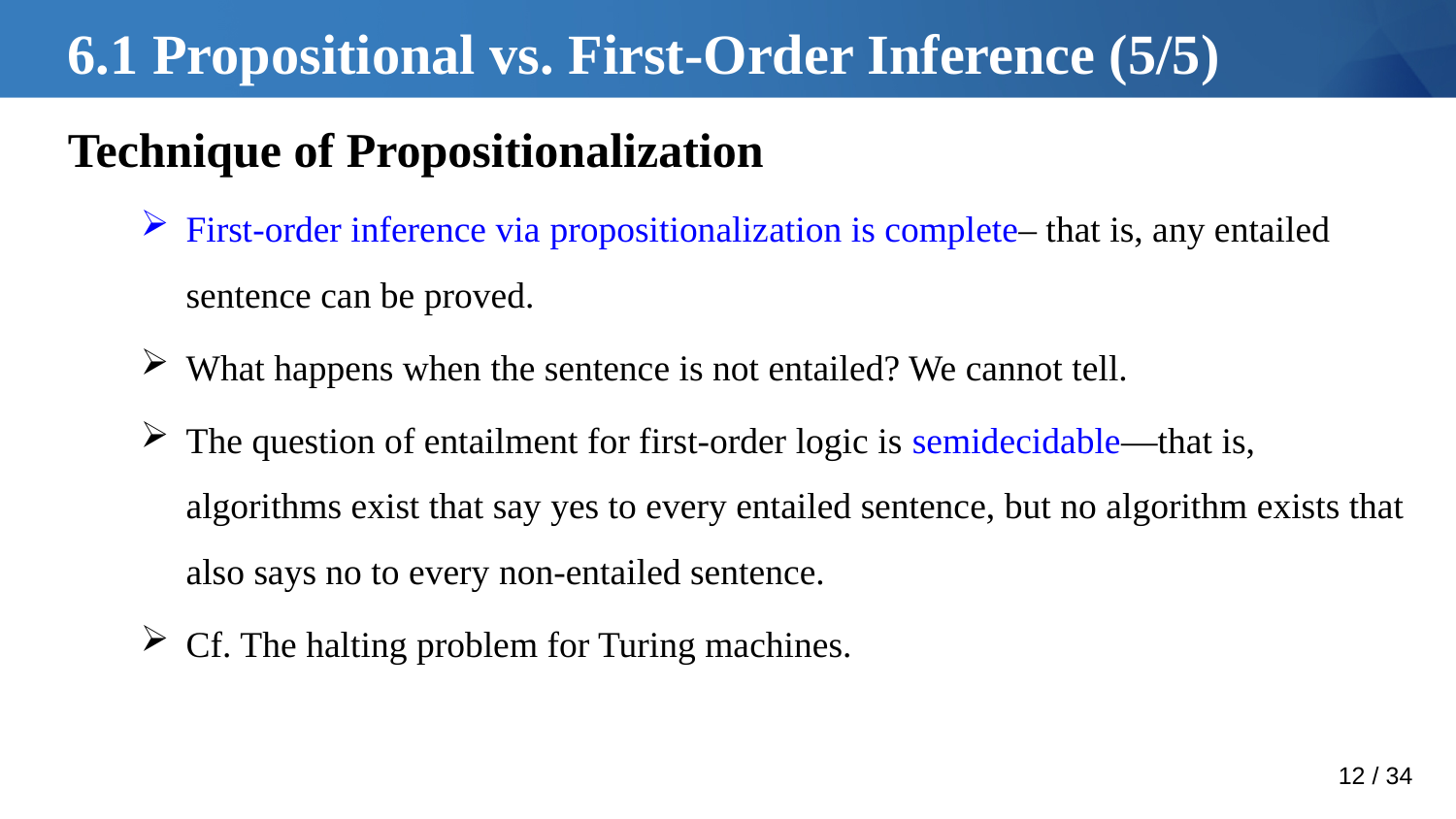

# 6.1 Propositional vs. First-Order Inference (5/5)
Technique of Propositionalization
First-order inference via propositionalization is complete– that is, any entailed sentence can be proved.
What happens when the sentence is not entailed? We cannot tell.
The question of entailment for first-order logic is semidecidable—that is, algorithms exist that say yes to every entailed sentence, but no algorithm exists that also says no to every non-entailed sentence.
Cf. The halting problem for Turing machines.